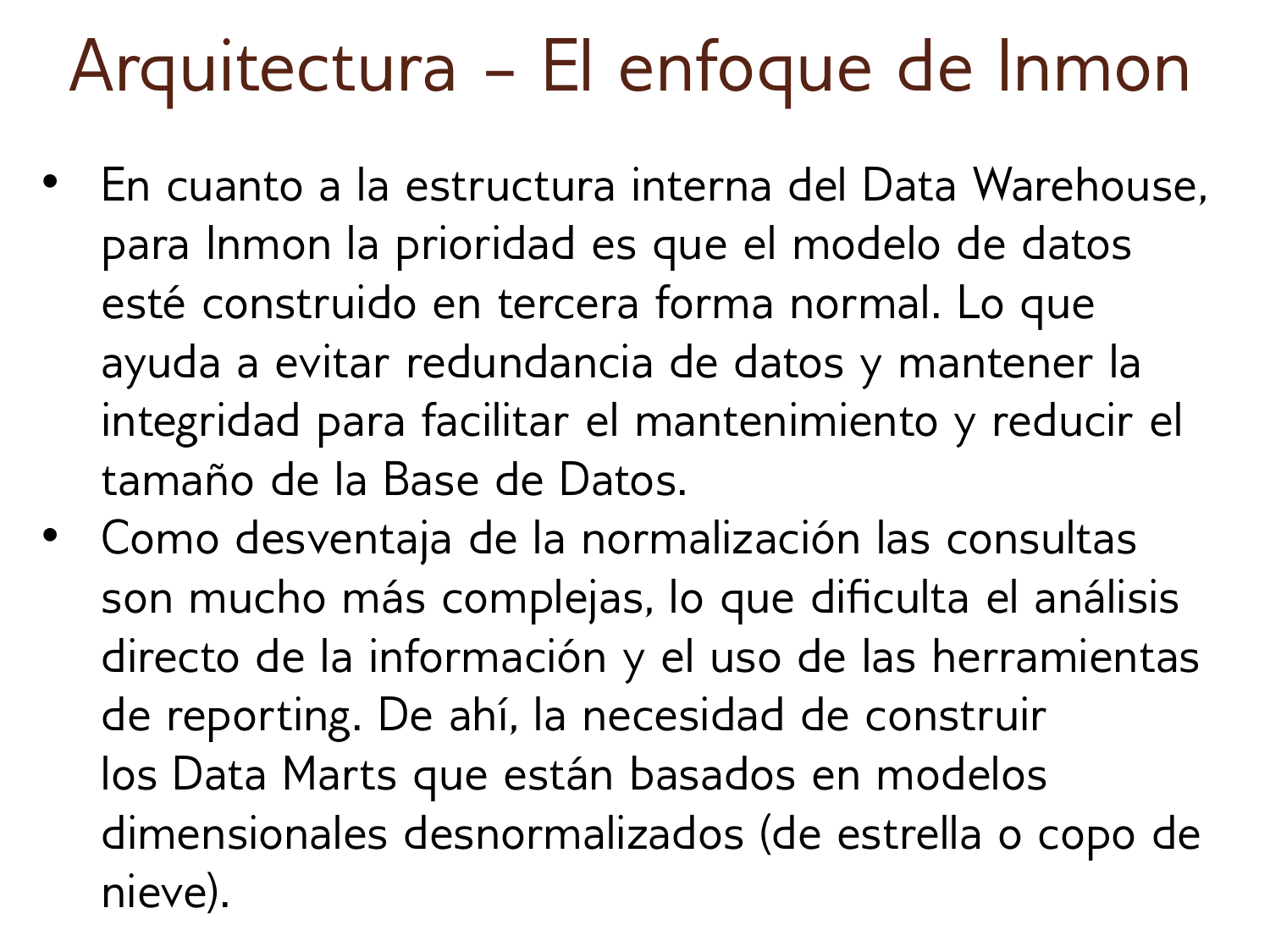

Arquitectura – El enfoque de Inmon
En cuanto a la estructura interna del Data Warehouse, para Inmon la prioridad es que el modelo de datos esté construido en tercera forma normal. Lo que ayuda a evitar redundancia de datos y mantener la integridad para facilitar el mantenimiento y reducir el tamaño de la Base de Datos.
Como desventaja de la normalización las consultas son mucho más complejas, lo que dificulta el análisis directo de la información y el uso de las herramientas de reporting. De ahí, la necesidad de construir los Data Marts que están basados en modelos dimensionales desnormalizados (de estrella o copo de nieve).